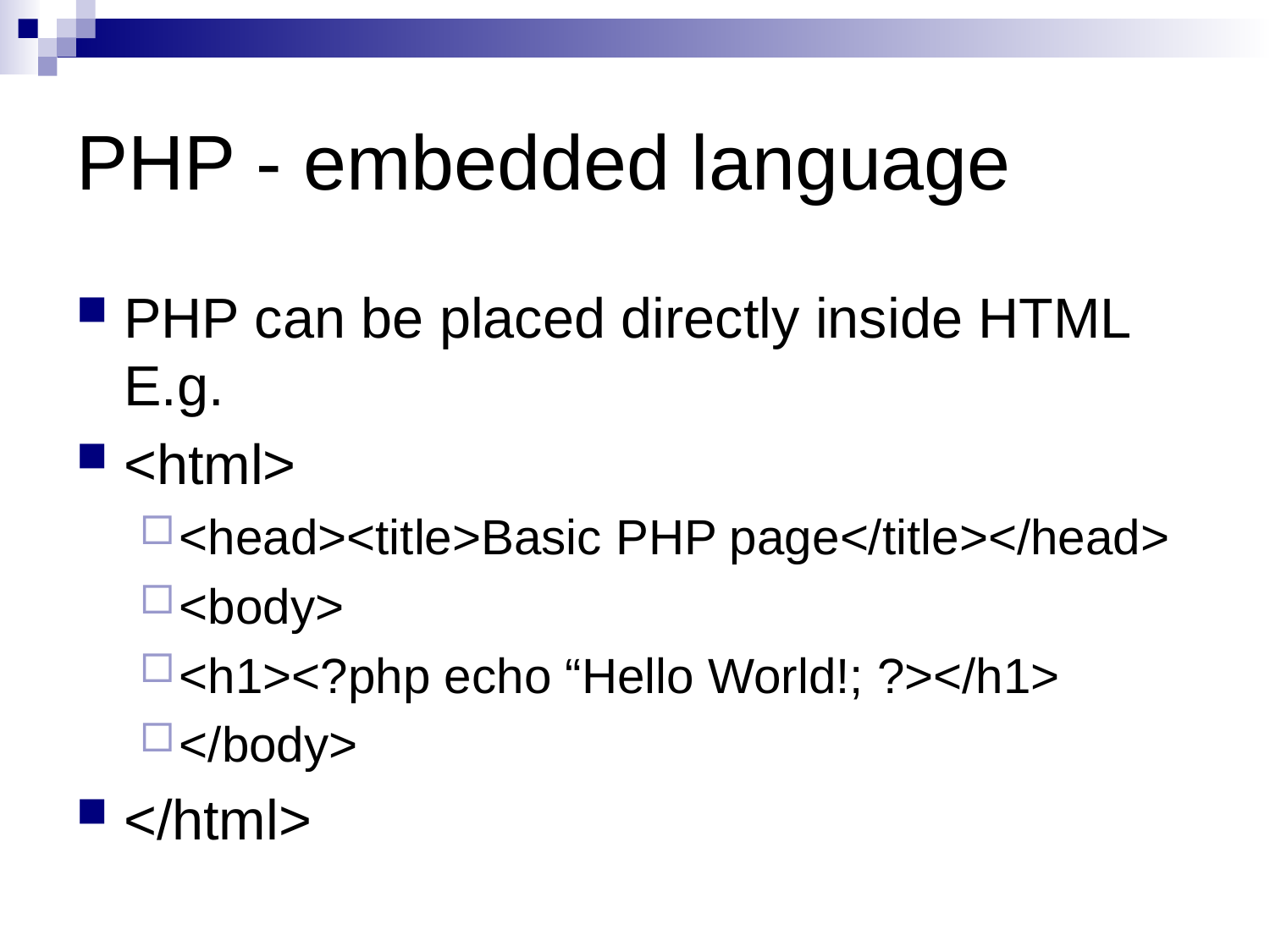

# PHP - embedded language
PHP can be placed directly inside HTML E.g.
<html>
<head><title>Basic PHP page</title></head>
<body>
<h1><?php echo “Hello World!; ?></h1>
</body>
</html>